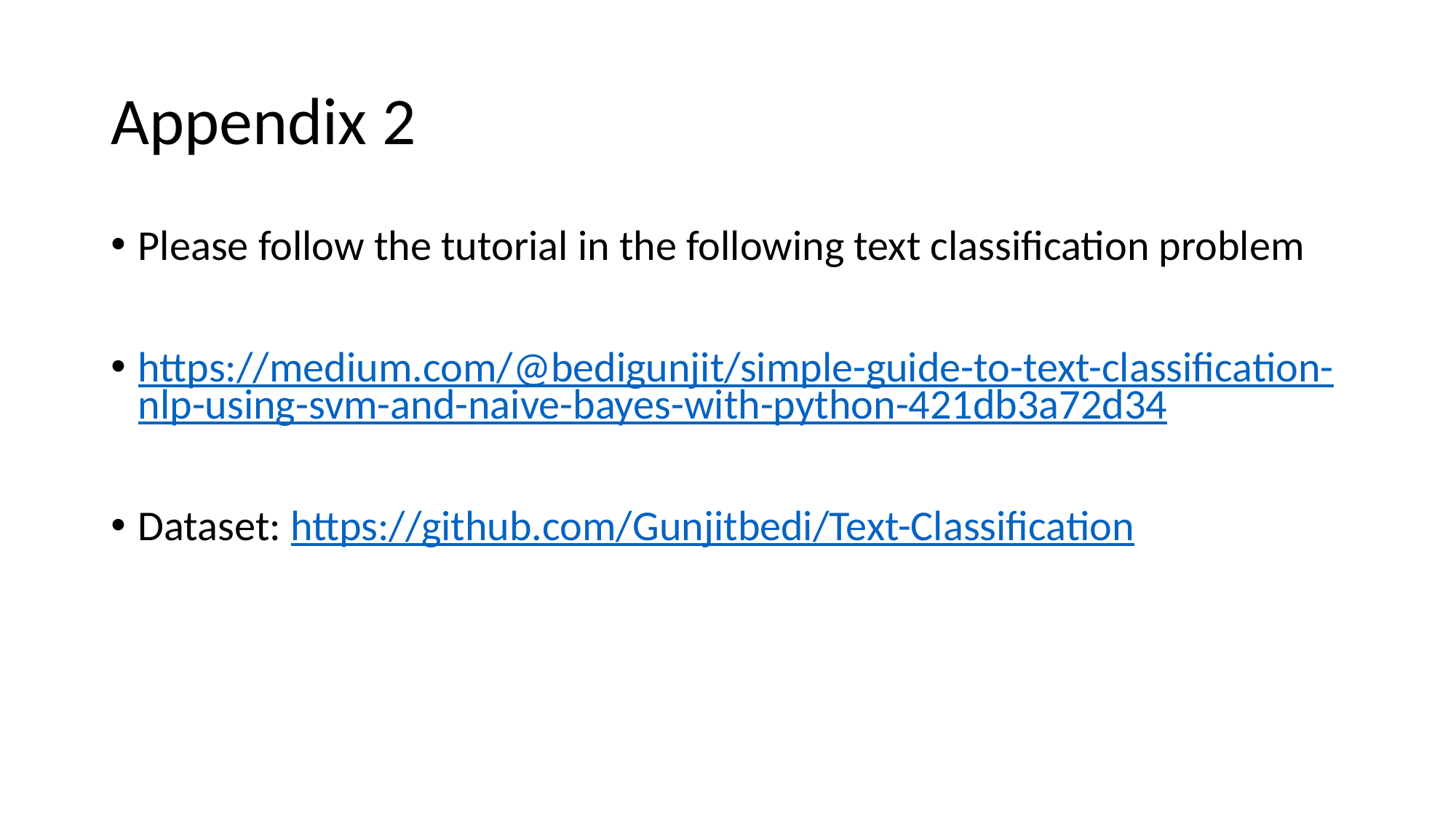

# Appendix 2
Please follow the tutorial in the following text classification problem

https://medium.com/@bedigunjit/simple-guide-to-text-classification-nlp-using-svm-and-naive-bayes-with-python-421db3a72d34

Dataset: https://github.com/Gunjitbedi/Text-Classification